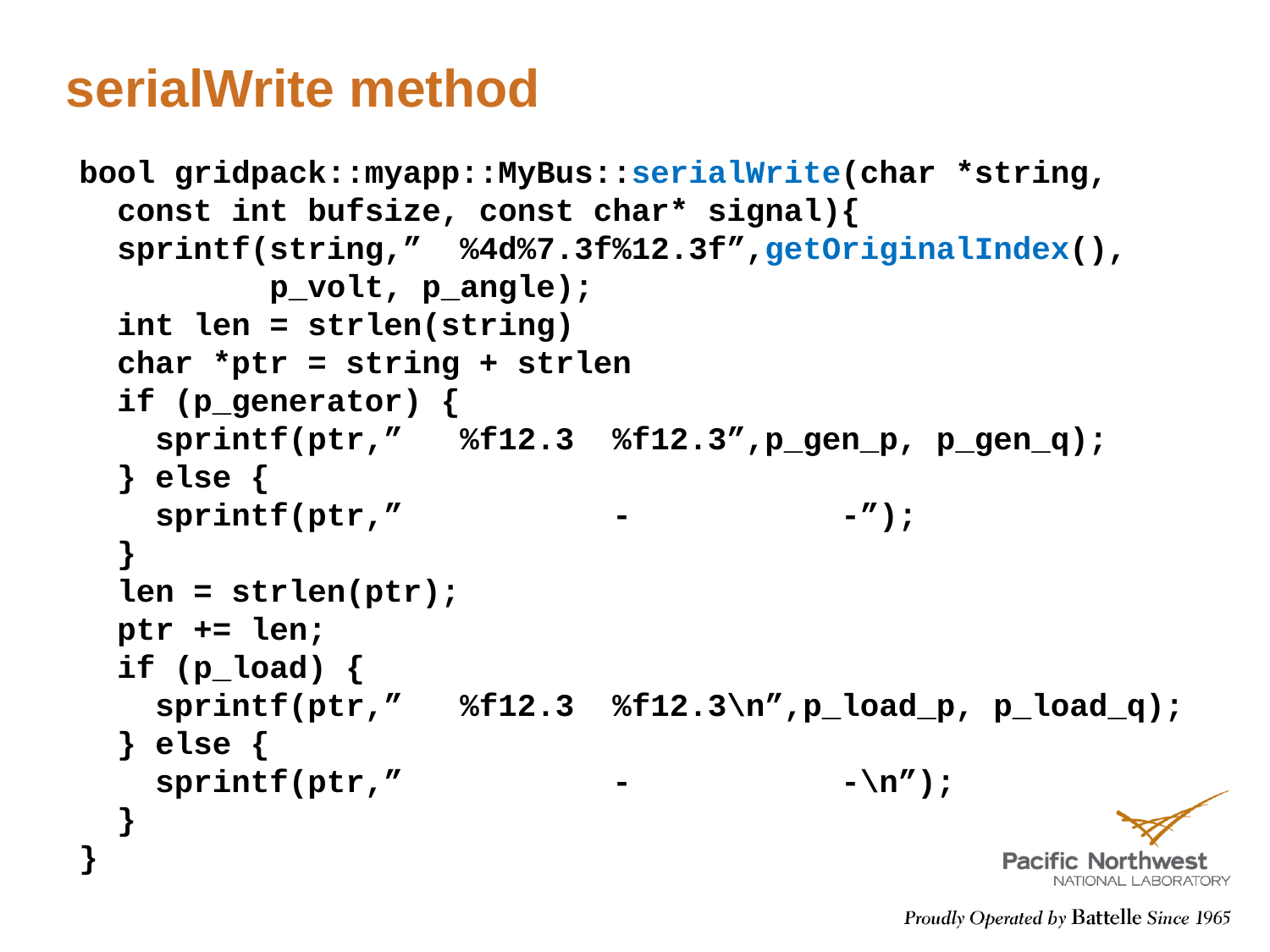

# serialWrite method
bool gridpack::myapp::MyBus::serialWrite(char *string,
  const int bufsize, const char* signal){
  sprintf(string,”  %4d%7.3f%12.3f”,getOriginalIndex(),
          p_volt, p_angle);
  int len = strlen(string)
  char *ptr = string + strlen
  if (p_generator) {
    sprintf(ptr,”   %f12.3  %f12.3”,p_gen_p, p_gen_q);
  } else {
    sprintf(ptr,”           -           -”);
  }
  len = strlen(ptr);
  ptr += len;
  if (p_load) {
    sprintf(ptr,”   %f12.3  %f12.3\n”,p_load_p, p_load_q);
  } else {
    sprintf(ptr,”           -           -\n”);
  }
}